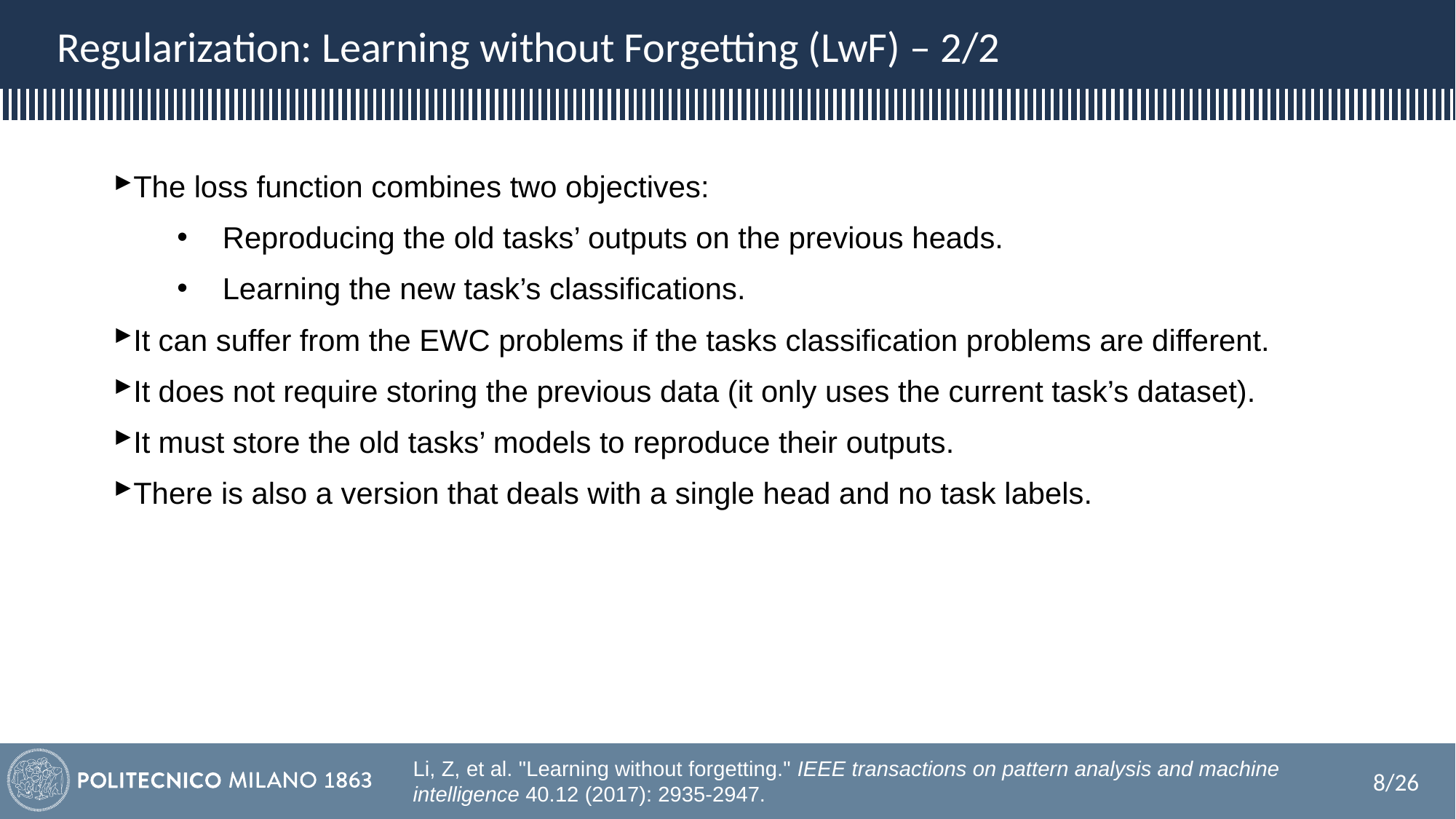

Regularization: Learning without Forgetting (LwF) – 2/2
The loss function combines two objectives:
Reproducing the old tasks’ outputs on the previous heads.
Learning the new task’s classifications.
It can suffer from the EWC problems if the tasks classification problems are different.
It does not require storing the previous data (it only uses the current task’s dataset).
It must store the old tasks’ models to reproduce their outputs.
There is also a version that deals with a single head and no task labels.
Li, Z, et al. "Learning without forgetting." IEEE transactions on pattern analysis and machine intelligence 40.12 (2017): 2935-2947.
8